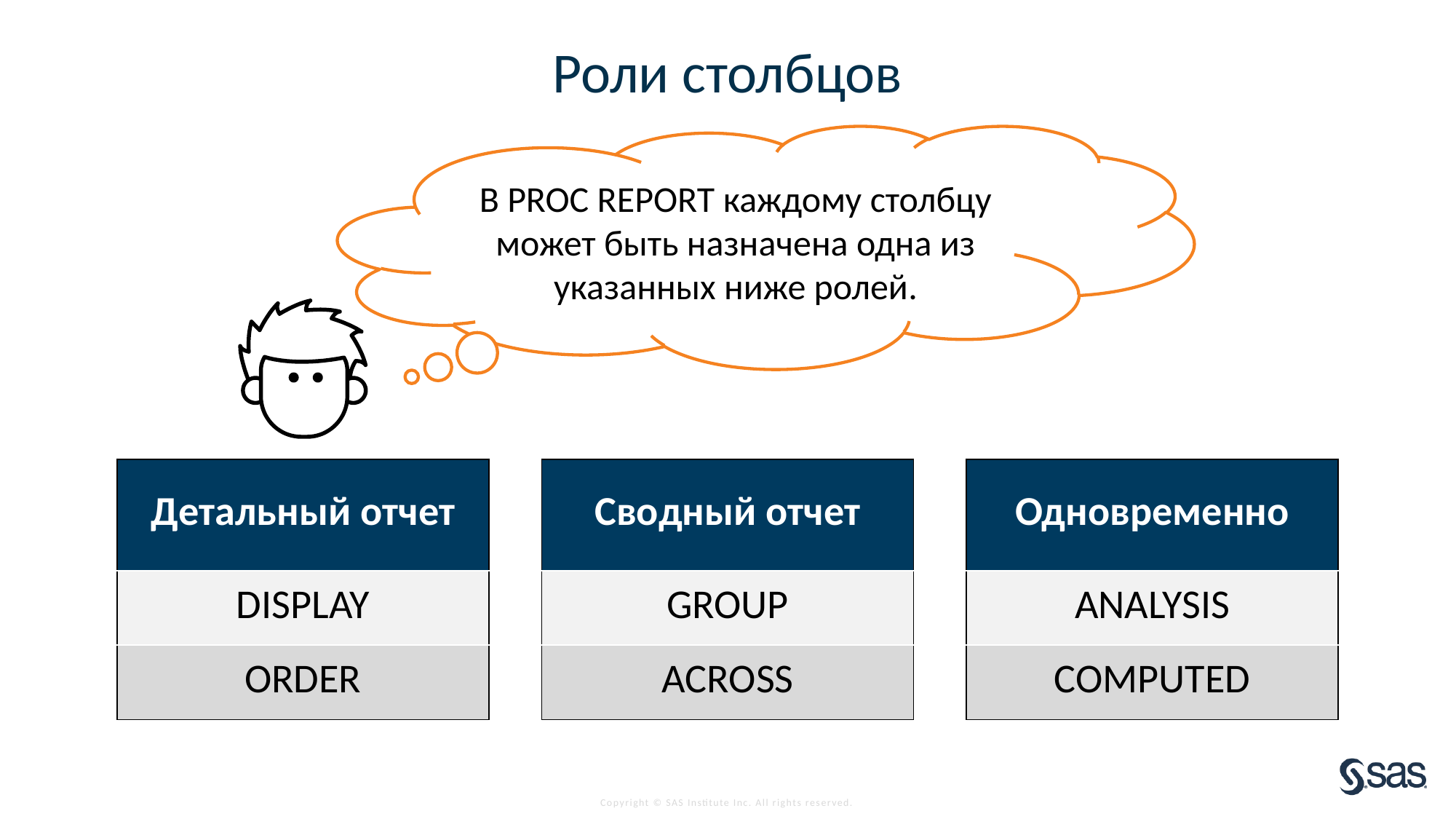

# Роли столбцов
В PROC REPORT каждому столбцу может быть назначена одна из указанных ниже ролей.

| Детальный отчет |
| --- |
| DISPLAY |
| ORDER |
| Сводный отчет |
| --- |
| GROUP |
| ACROSS |
| Одновременно |
| --- |
| ANALYSIS |
| COMPUTED |